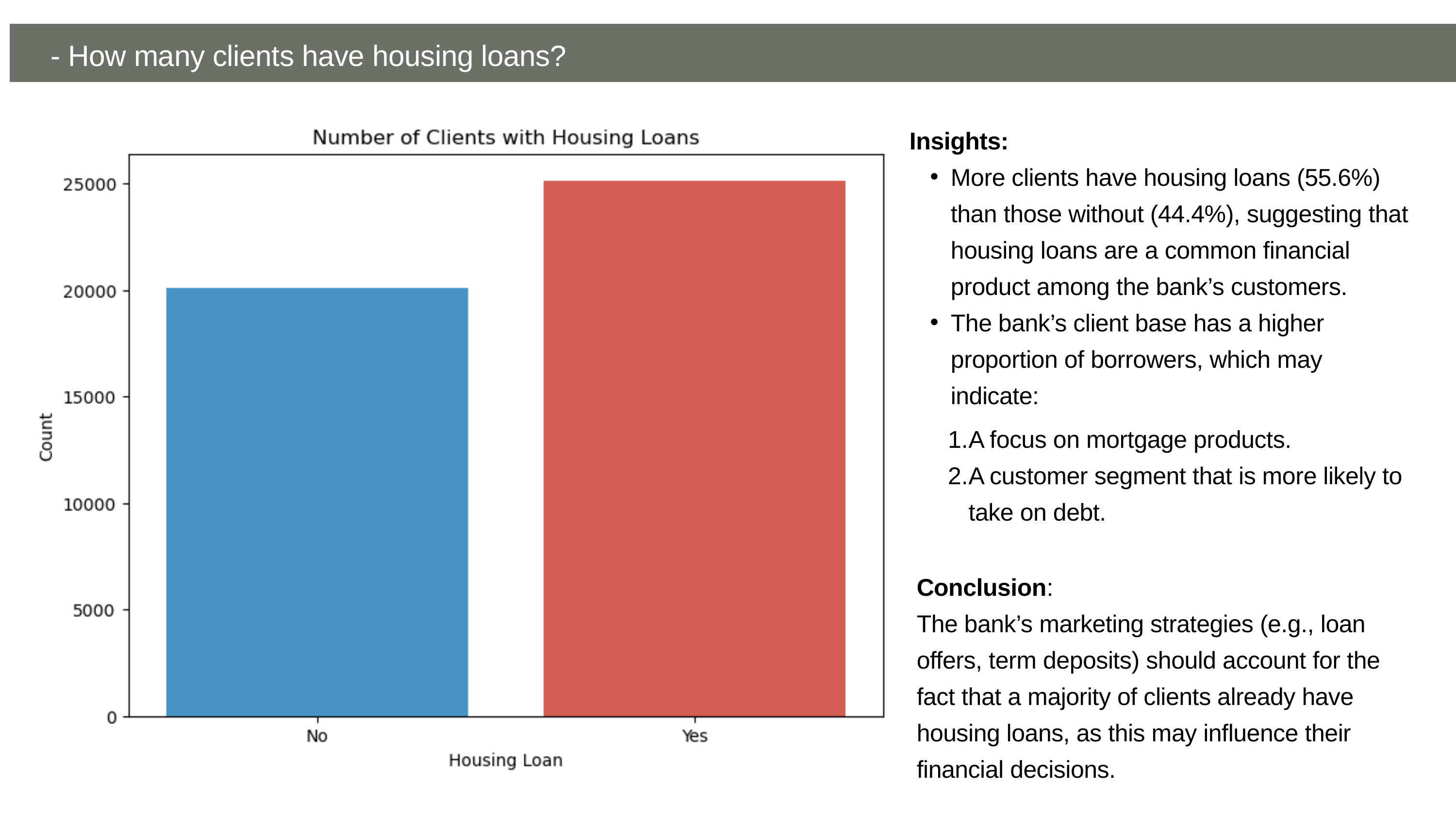

- How many clients have housing loans?

Insights:
More clients have housing loans (55.6%) than those without (44.4%), suggesting that housing loans are a common financial product among the bank’s customers.
The bank’s client base has a higher proportion of borrowers, which may indicate:
A focus on mortgage products.
A customer segment that is more likely to take on debt.
Conclusion:
The bank’s marketing strategies (e.g., loan offers, term deposits) should account for the fact that a majority of clients already have housing loans, as this may influence their financial decisions.